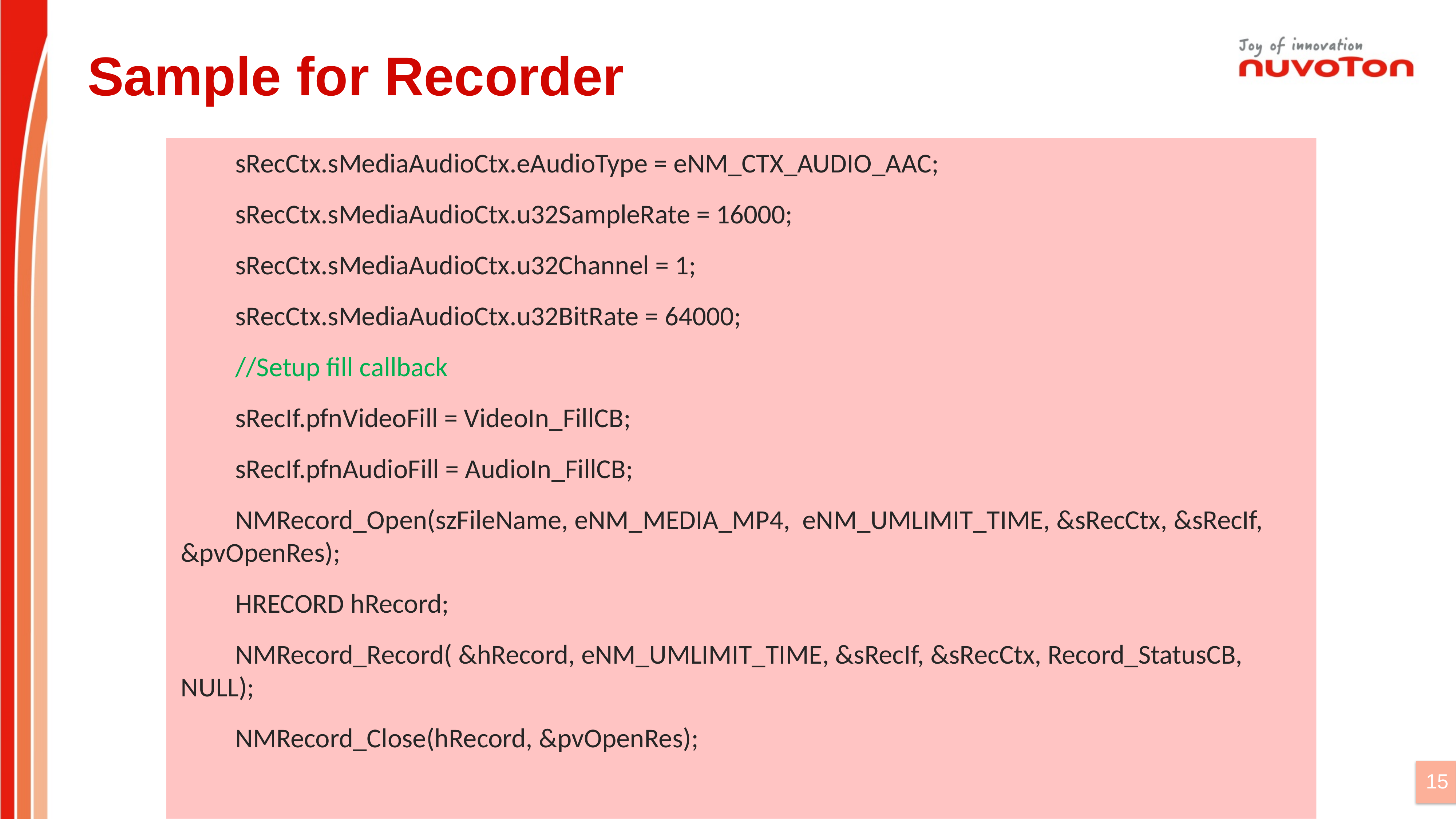

# Sample for Recorder
	sRecCtx.sMediaAudioCtx.eAudioType = eNM_CTX_AUDIO_AAC;
	sRecCtx.sMediaAudioCtx.u32SampleRate = 16000;
	sRecCtx.sMediaAudioCtx.u32Channel = 1;
	sRecCtx.sMediaAudioCtx.u32BitRate = 64000;
	//Setup fill callback
	sRecIf.pfnVideoFill = VideoIn_FillCB;
	sRecIf.pfnAudioFill = AudioIn_FillCB;
	NMRecord_Open(szFileName, eNM_MEDIA_MP4,  eNM_UMLIMIT_TIME, &sRecCtx, &sRecIf, &pvOpenRes);
	HRECORD hRecord;
	NMRecord_Record( &hRecord, eNM_UMLIMIT_TIME, &sRecIf, &sRecCtx, Record_StatusCB, NULL);
	NMRecord_Close(hRecord, &pvOpenRes);

15